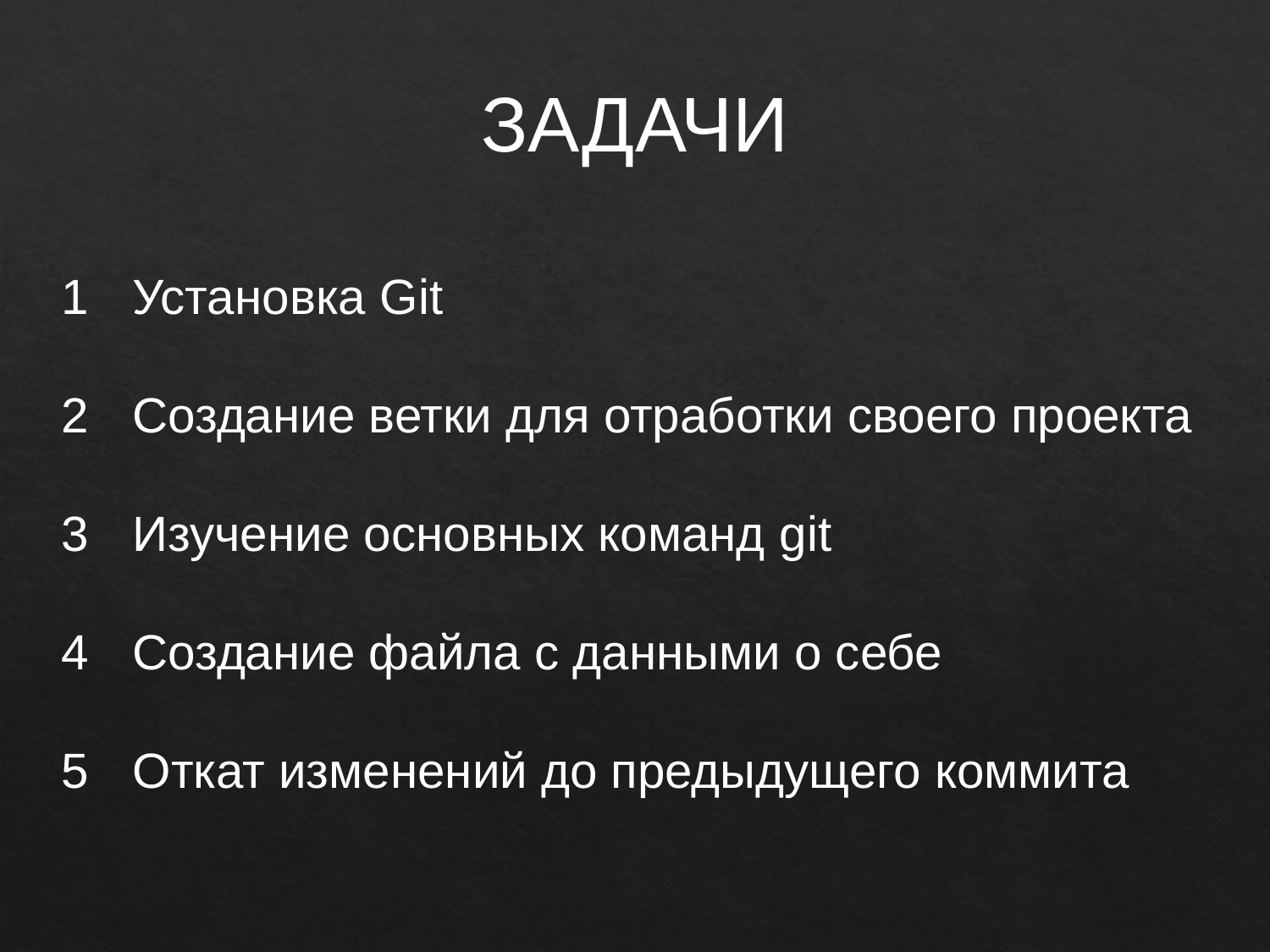

ЗАДАЧИ
Установка Git
Создание ветки для отработки своего проекта
Изучение основных команд git
Создание файла с данными о себе
Откат изменений до предыдущего коммита